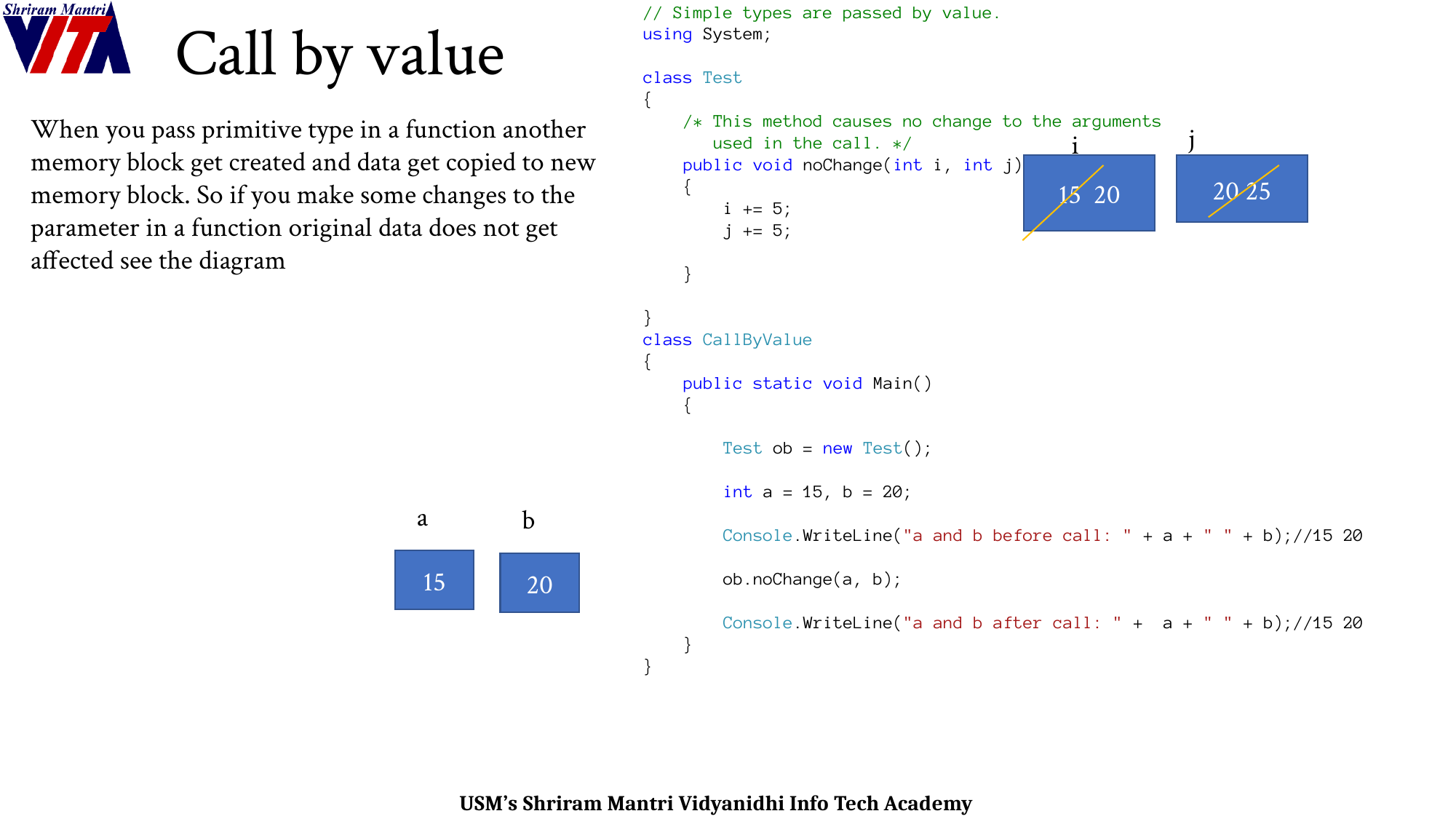

# Call by value
// Simple types are passed by value.
using System;

class Test
{
    /* This method causes no change to the arguments
       used in the call. */
    public void noChange(int i, int j)
    {
        i += 5;
        j += 5;

    }

}
class CallByValue
{
    public static void Main()
    {

        Test ob = new Test();

        int a = 15, b = 20;

        Console.WriteLine("a and b before call: " + a + " " + b);//15 20

        ob.noChange(a, b);

        Console.WriteLine("a and b after call: " +  a + " " + b);//15 20
    }
}
When you pass primitive type in a function another memory block get created and data get copied to new memory block. So if you make some changes to the parameter in a function original data does not get affected see the diagram
j
i
15  20
20 25
a
b
15
20